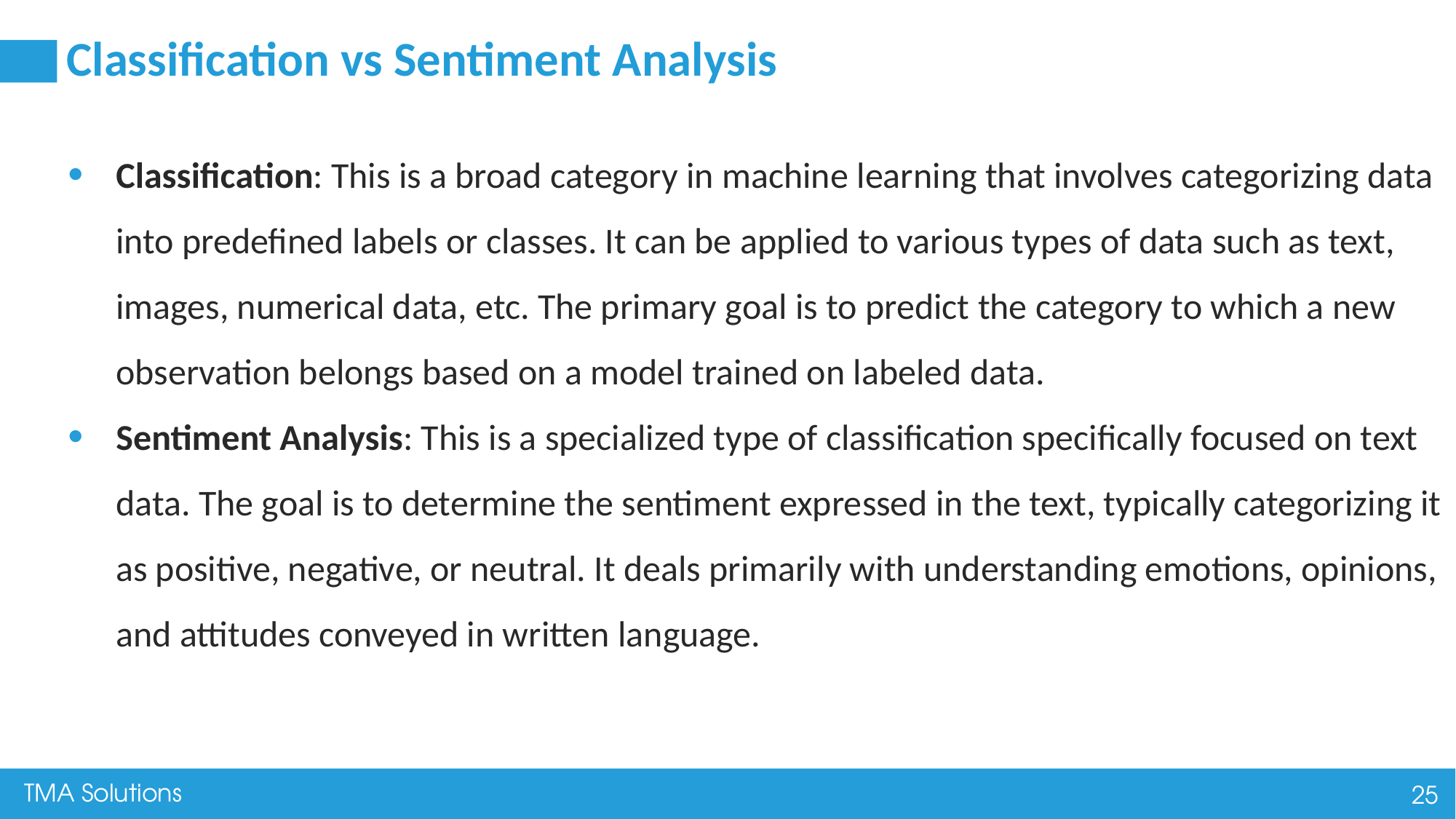

# Classification vs Sentiment Analysis
Classification: This is a broad category in machine learning that involves categorizing data into predefined labels or classes. It can be applied to various types of data such as text, images, numerical data, etc. The primary goal is to predict the category to which a new observation belongs based on a model trained on labeled data.
Sentiment Analysis: This is a specialized type of classification specifically focused on text data. The goal is to determine the sentiment expressed in the text, typically categorizing it as positive, negative, or neutral. It deals primarily with understanding emotions, opinions, and attitudes conveyed in written language.